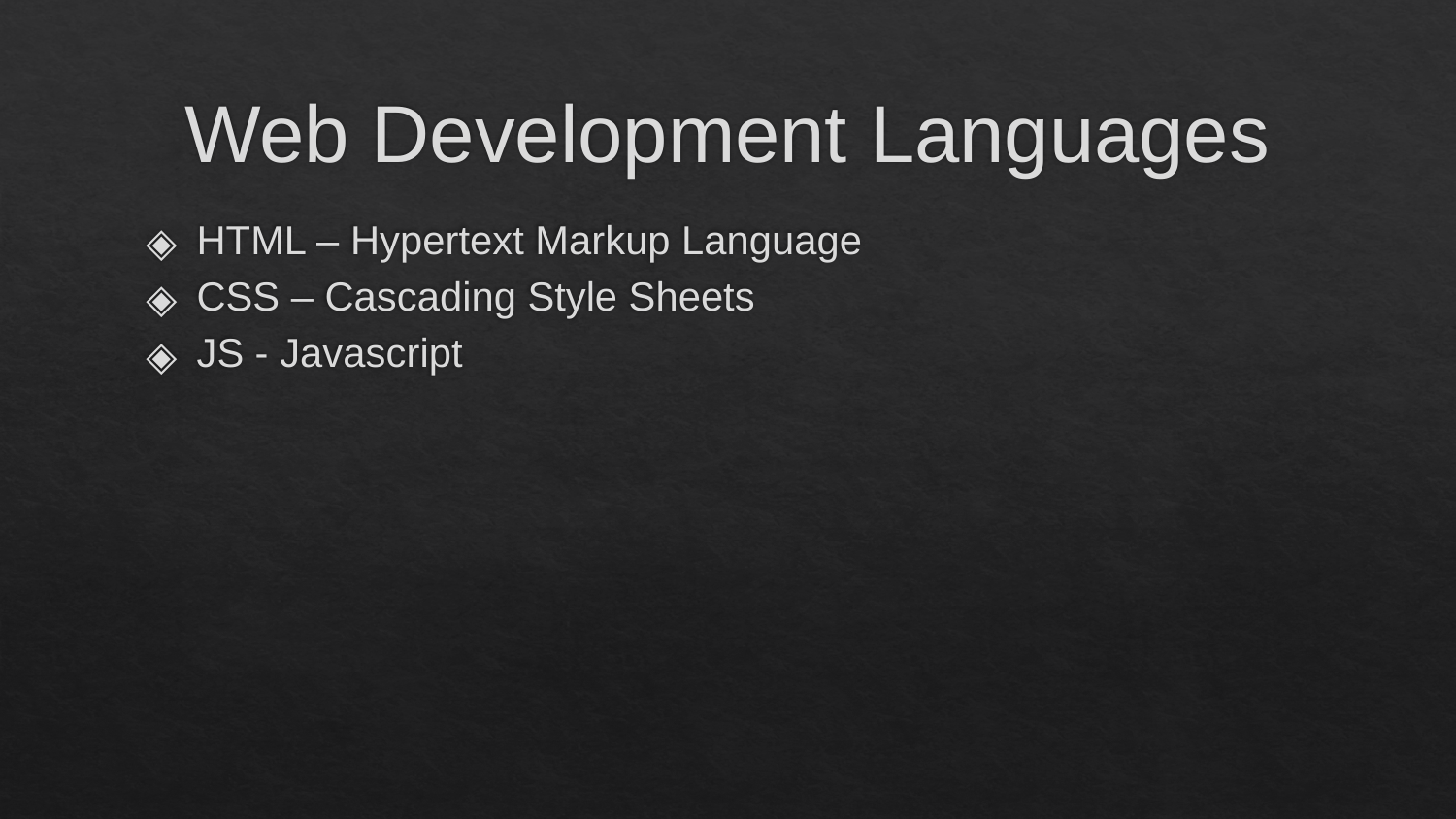

# Web Development Languages
HTML – Hypertext Markup Language
CSS – Cascading Style Sheets
JS - Javascript